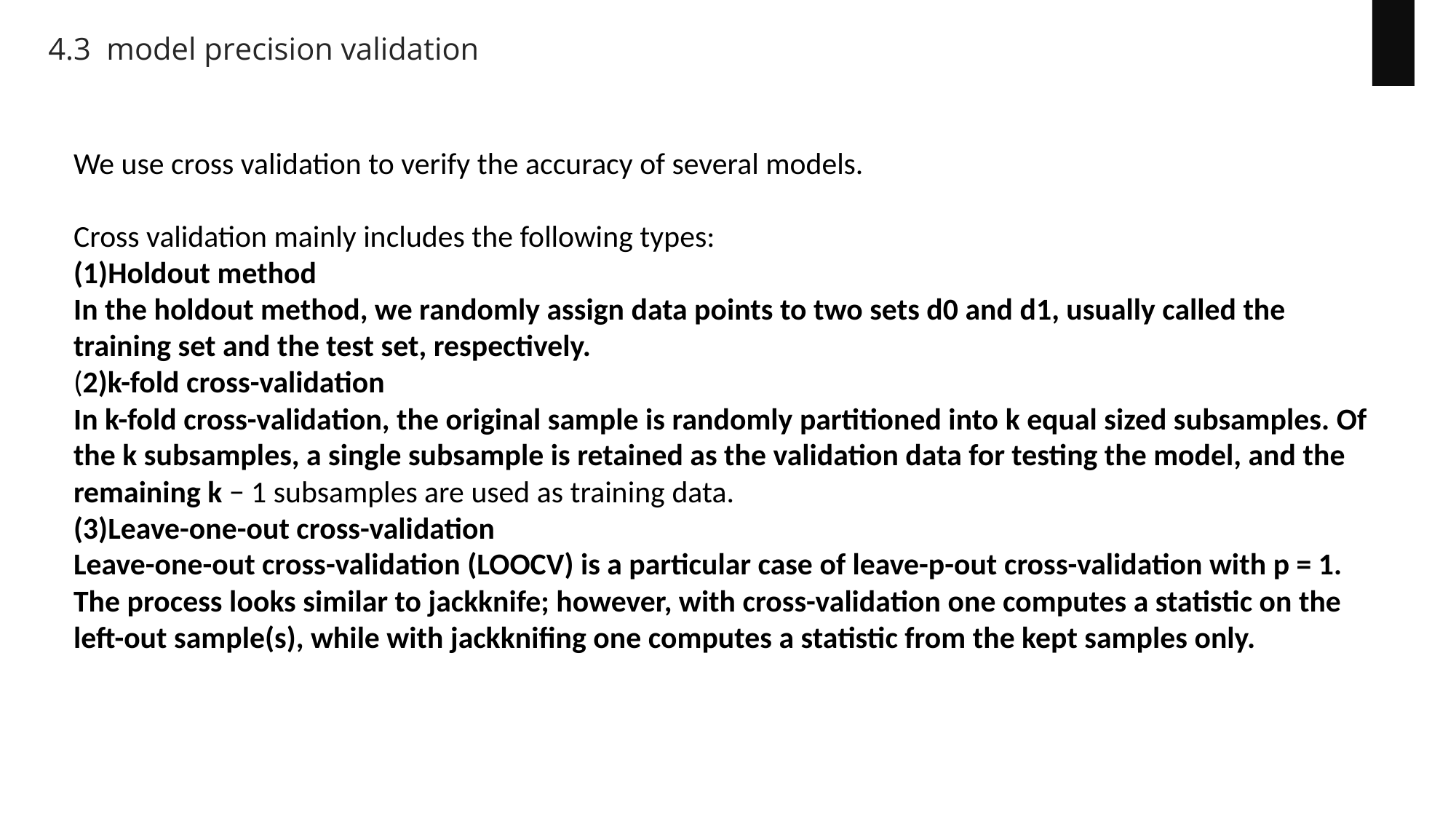

4.3  model precision validation
28
We use cross validation to verify the accuracy of several models.Cross validation mainly includes the following types:
(1)Holdout methodIn the holdout method, we randomly assign data points to two sets d0 and d1, usually called the training set and the test set, respectively.
(2)k-fold cross-validationIn k-fold cross-validation, the original sample is randomly partitioned into k equal sized subsamples. Of the k subsamples, a single subsample is retained as the validation data for testing the model, and the remaining k − 1 subsamples are used as training data.
(3)Leave-one-out cross-validationLeave-one-out cross-validation (LOOCV) is a particular case of leave-p-out cross-validation with p = 1. The process looks similar to jackknife; however, with cross-validation one computes a statistic on the left-out sample(s), while with jackknifing one computes a statistic from the kept samples only.